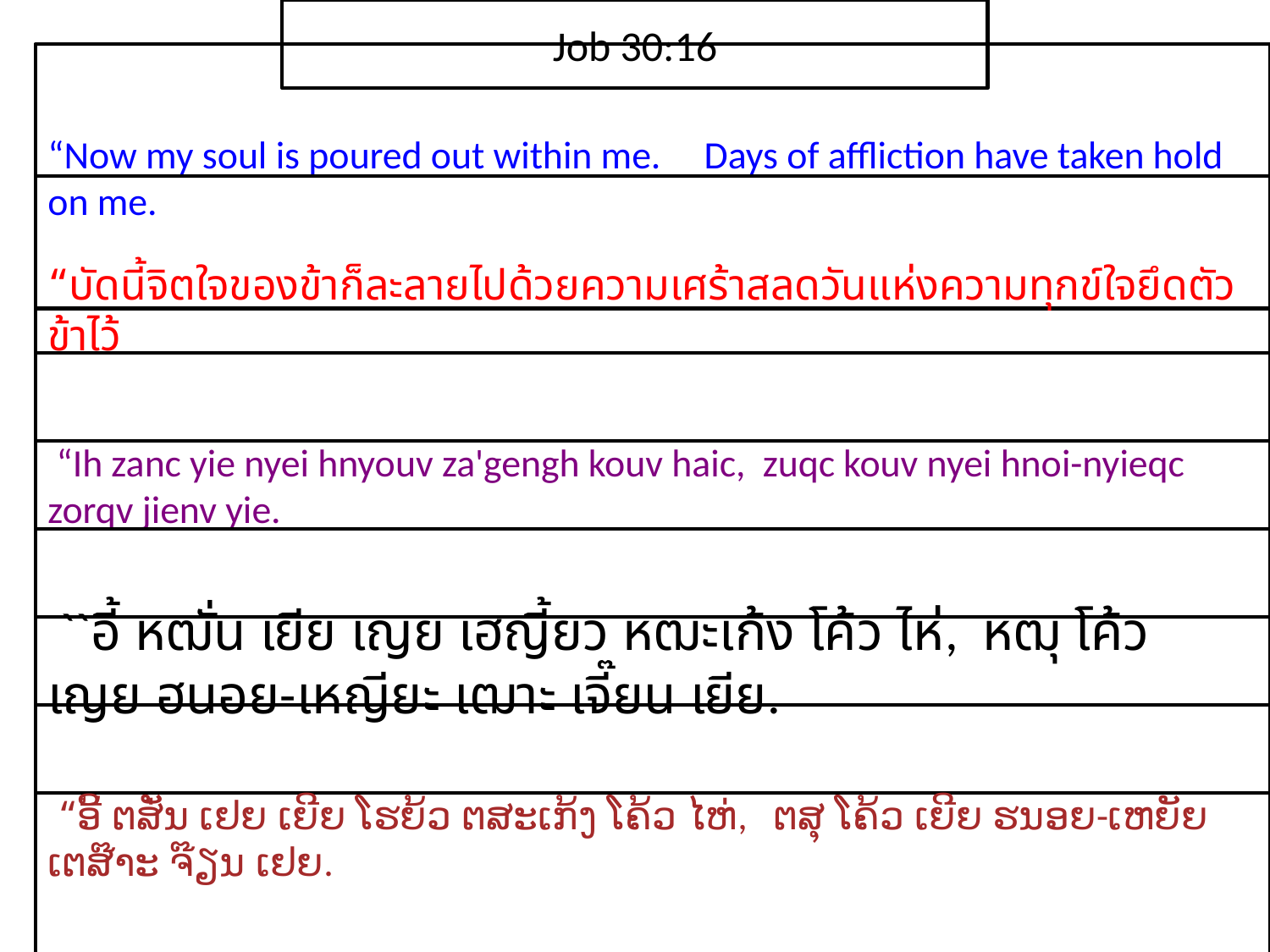

Job 30:16
“Now my soul is poured out within me.     Days of affliction have taken hold on me.
“บัดนี้​จิตใจ​ของ​ข้า​ก็​ละลาย​ไป​ด้วย​ความ​เศร้า​สลดวัน​แห่ง​ความ​ทุกข์​ใจ​ยึด​ตัว​ข้า​ไว้
 “Ih zanc yie nyei hnyouv za'gengh kouv haic,  zuqc kouv nyei hnoi-nyieqc zorqv jienv yie.
 ``อี้ หฒั่น เยีย เญย เฮญี้ยว หฒะเก้ง โค้ว ไห่,  หฒุ โค้ว เญย ฮนอย-เหญียะ เฒาะ เจี๊ยน เยีย.
 “ອີ້ ຕສັ່ນ ເຢຍ ເຍີຍ ໂຮຍ້ວ ຕສະເກ້ງ ໂຄ້ວ ໄຫ່,   ຕສຸ ໂຄ້ວ ເຍີຍ ຮນອຍ-ເຫຍັຍ ເຕສ໊າະ ຈ໊ຽນ ເຢຍ.